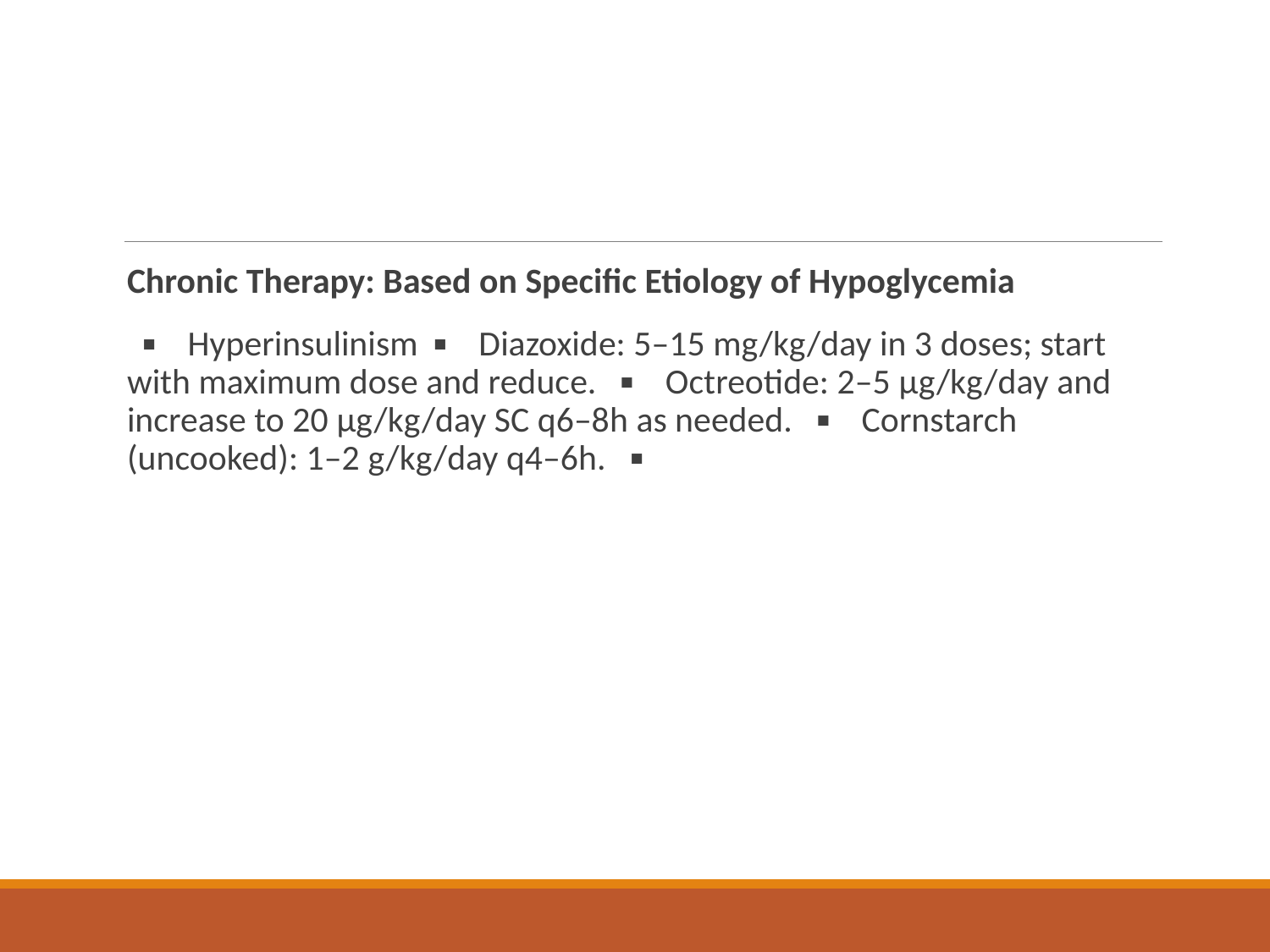

#
Chronic Therapy: Based on Specific Etiology of Hypoglycemia
  ▪    Hyperinsulinism  ▪    Diazoxide: 5–15 mg/kg/day in 3 doses; start with maximum dose and reduce.   ▪    Octreotide: 2–5 μg/kg/day and increase to 20 μg/kg/day SC q6–8h as needed.   ▪    Cornstarch (uncooked): 1–2 g/kg/day q4–6h.   ▪